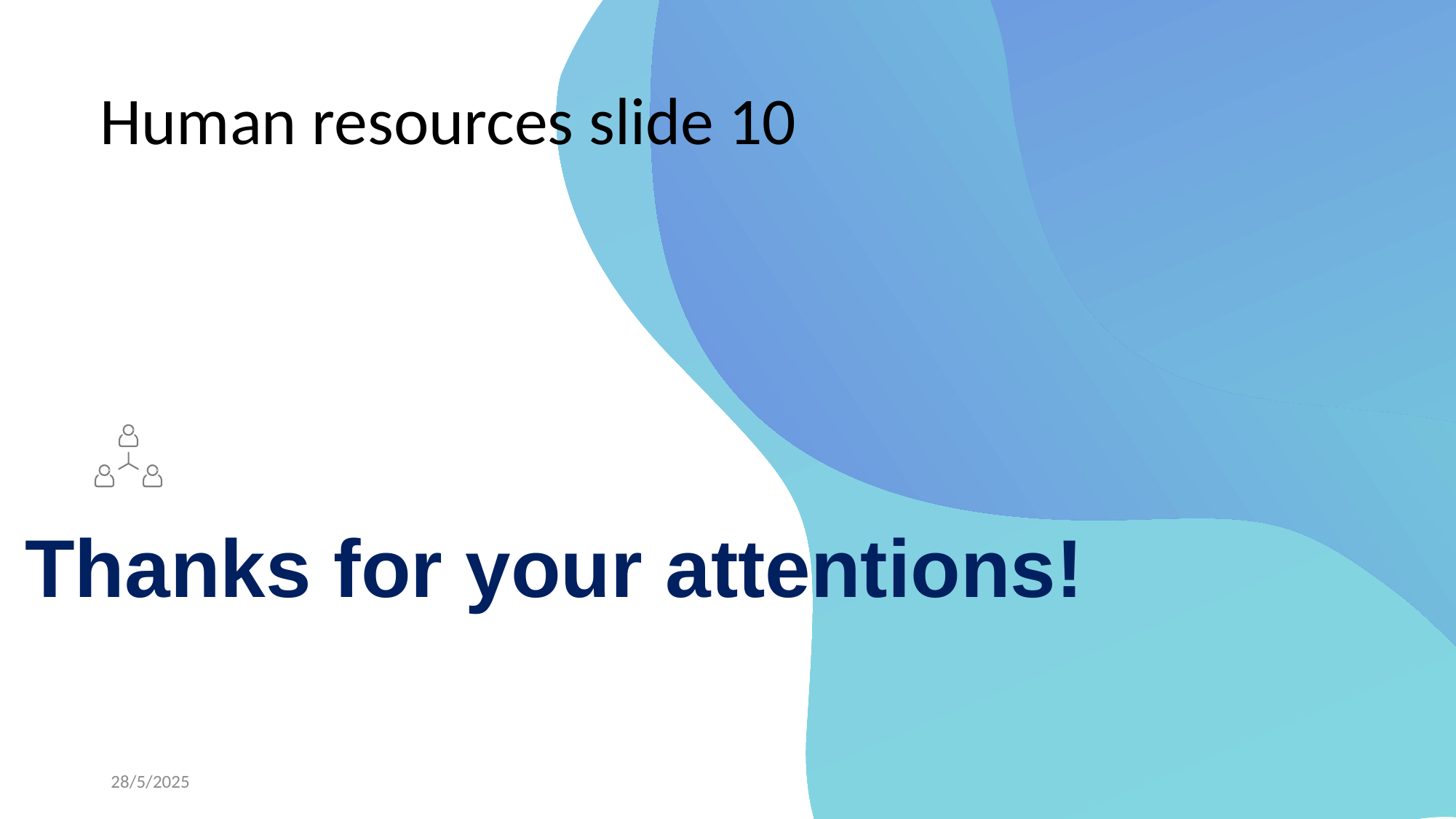

# Human resources slide 10

Thanks for your attentions!
28/5/2025
50